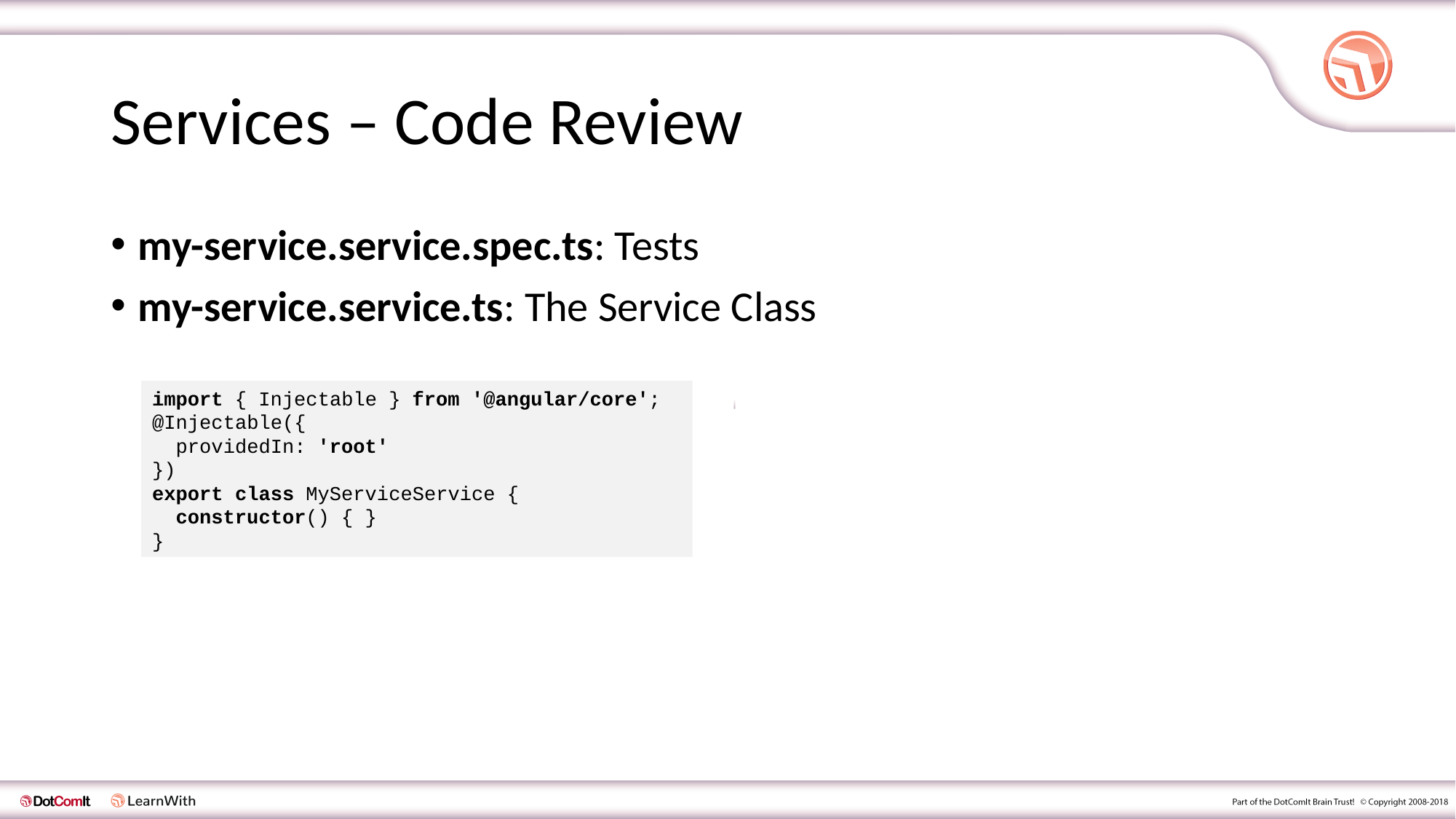

# Services – Code Review
my-service.service.spec.ts: Tests
my-service.service.ts: The Service Class

import { Injectable } from '@angular/core';
@Injectable({
  providedIn: 'root'
})
export class MyServiceService {
  constructor() { }
}